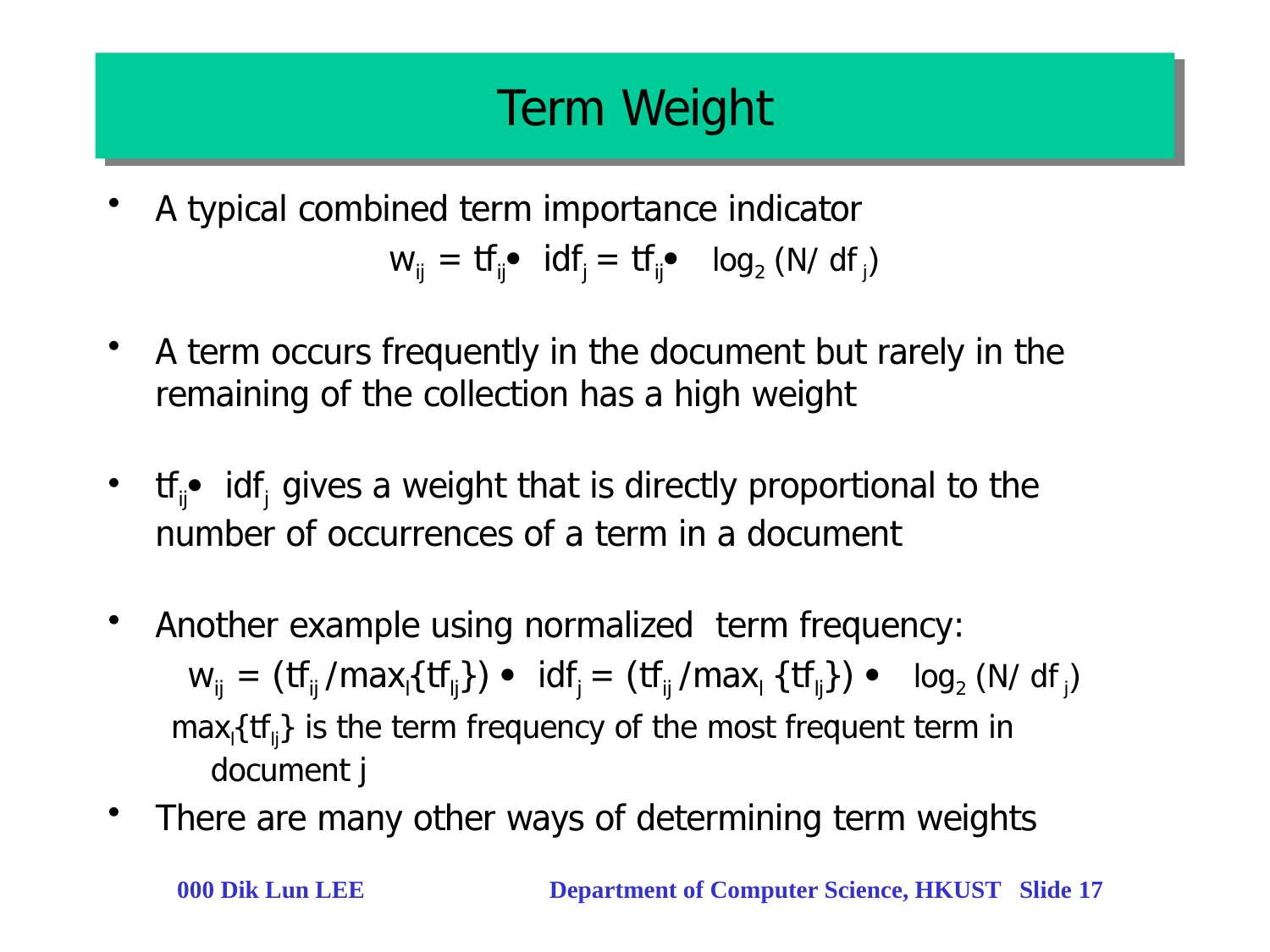

# Term Weight
A typical combined term importance indicator
wij = tfij•  idfj = tfij•   log2 (N/ df j)
A term occurs frequently in the document but rarely in the remaining of the collection has a high weight
tfij•  idfj  gives a weight that is directly proportional to the number of occurrences of a term in a document
Another example using normalized  term frequency:
wij = (tfij /maxl{tflj}) •  idfj = (tfij /maxl {tflj}) •   log2 (N/ df j)
maxl{tflj} is the term frequency of the most frequent term in document j
There are many other ways of determining term weights
000 Dik Lun LEE                              Department of Computer Science, HKUST   Slide 17